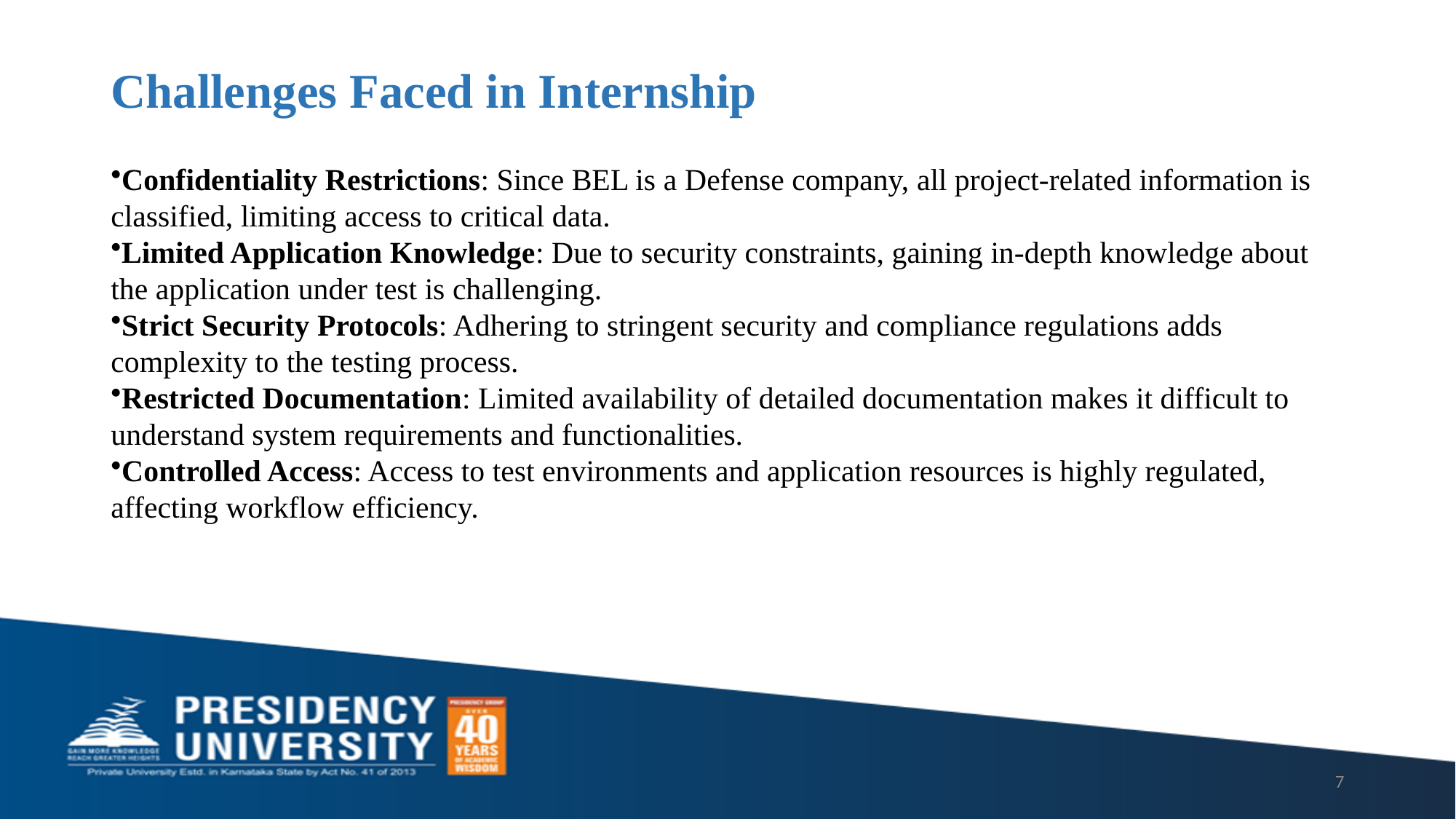

# Challenges Faced in Internship
Confidentiality Restrictions: Since BEL is a Defense company, all project-related information is classified, limiting access to critical data.
Limited Application Knowledge: Due to security constraints, gaining in-depth knowledge about the application under test is challenging.
Strict Security Protocols: Adhering to stringent security and compliance regulations adds complexity to the testing process.
Restricted Documentation: Limited availability of detailed documentation makes it difficult to understand system requirements and functionalities.
Controlled Access: Access to test environments and application resources is highly regulated, affecting workflow efficiency.
7